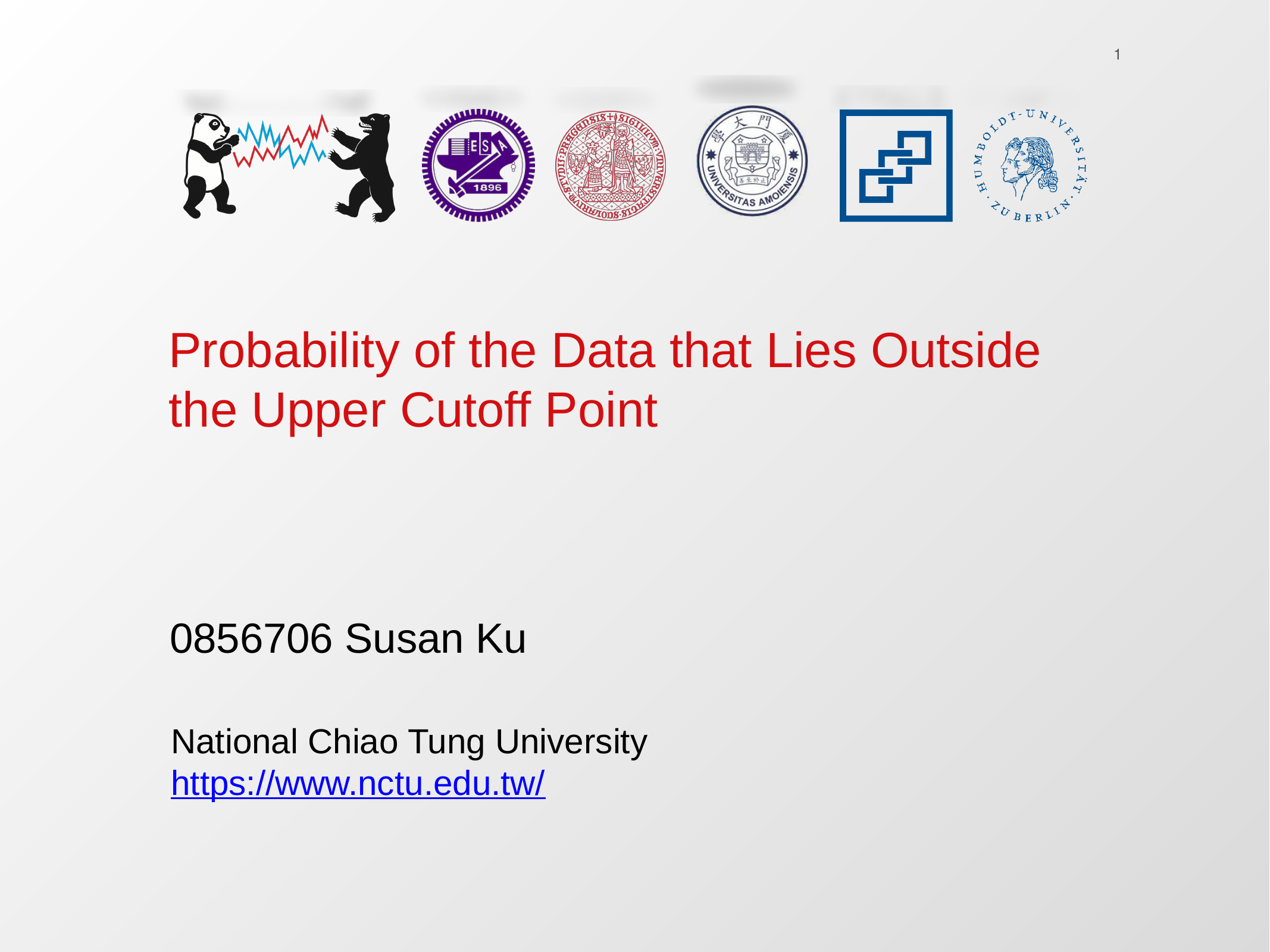

1
Probability of the Data that Lies Outside the Upper Cutoff Point
0856706 Susan Ku